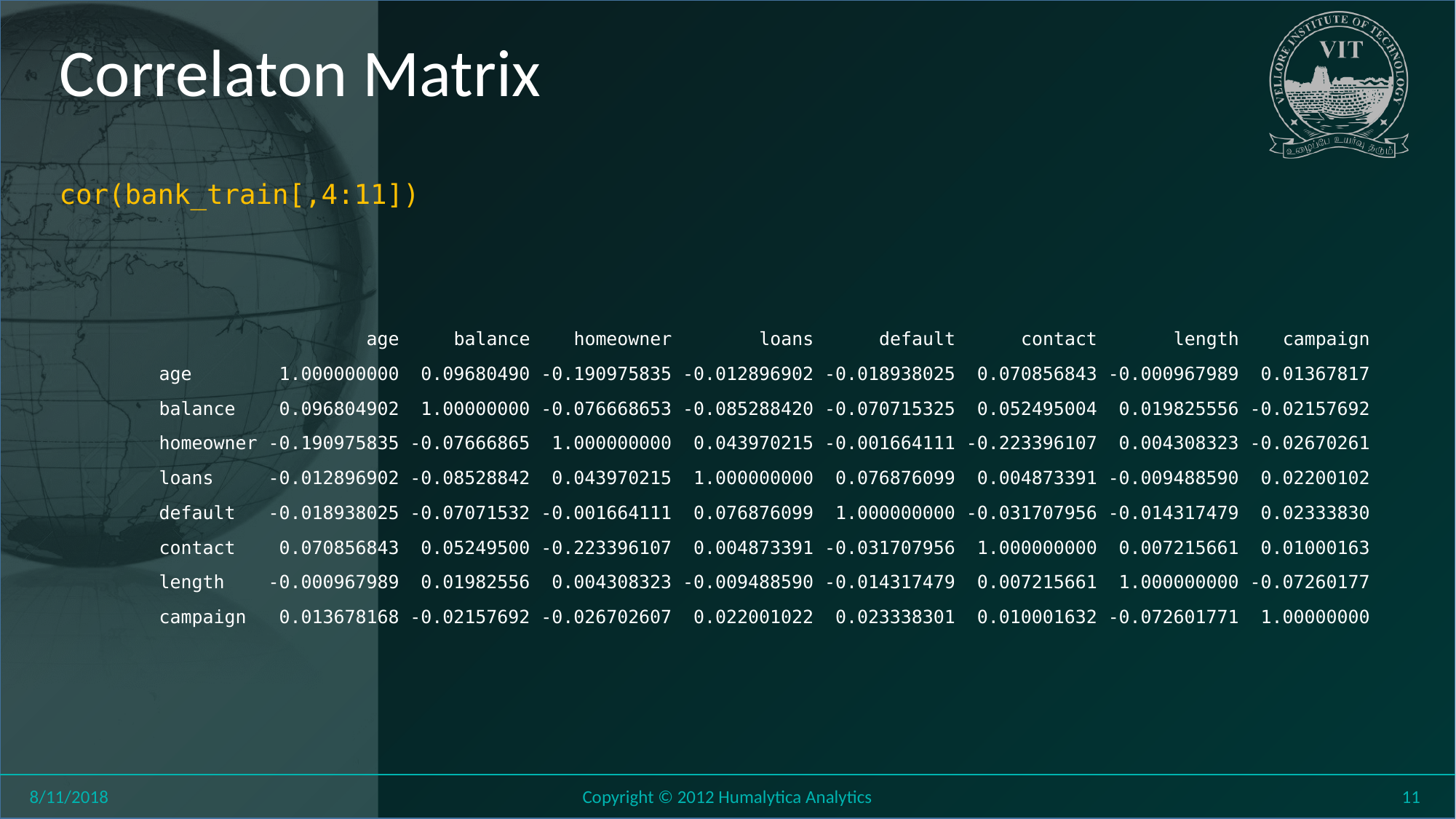

# Correlaton Matrix
cor(bank_train[,4:11])

                   age     balance    homeowner        loans      default      contact       length    campaign
age        1.000000000  0.09680490 -0.190975835 -0.012896902 -0.018938025  0.070856843 -0.000967989  0.01367817
balance    0.096804902  1.00000000 -0.076668653 -0.085288420 -0.070715325  0.052495004  0.019825556 -0.02157692
homeowner -0.190975835 -0.07666865  1.000000000  0.043970215 -0.001664111 -0.223396107  0.004308323 -0.02670261
loans     -0.012896902 -0.08528842  0.043970215  1.000000000  0.076876099  0.004873391 -0.009488590  0.02200102
default   -0.018938025 -0.07071532 -0.001664111  0.076876099  1.000000000 -0.031707956 -0.014317479  0.02333830
contact    0.070856843  0.05249500 -0.223396107  0.004873391 -0.031707956  1.000000000  0.007215661  0.01000163
length    -0.000967989  0.01982556  0.004308323 -0.009488590 -0.014317479  0.007215661  1.000000000 -0.07260177
campaign   0.013678168 -0.02157692 -0.026702607  0.022001022  0.023338301  0.010001632 -0.072601771  1.00000000
8/11/2018
Copyright © 2012 Humalytica Analytics
11